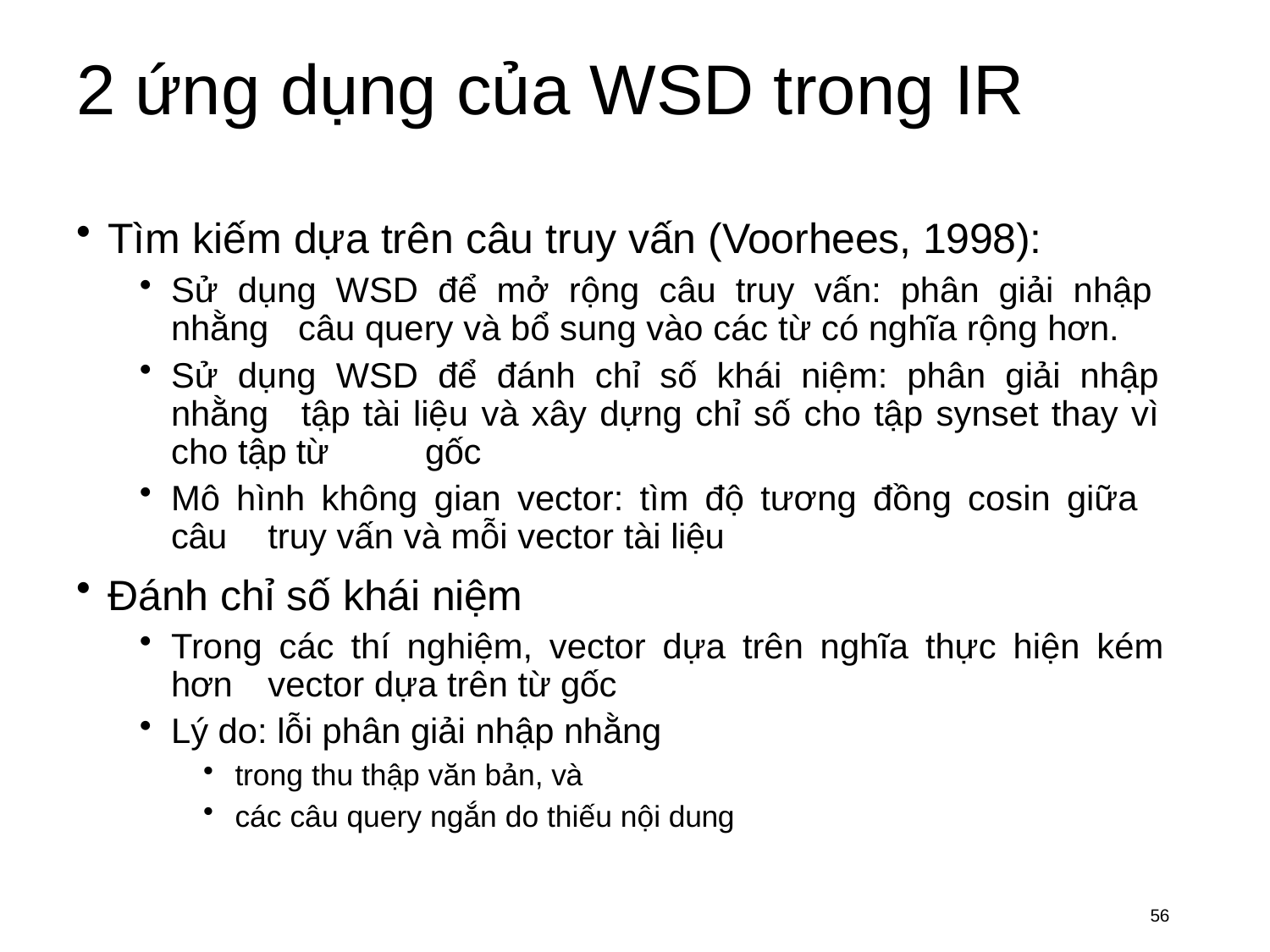

# 2 ứng dụng của WSD trong IR
Tìm kiếm dựa trên câu truy vấn (Voorhees, 1998):
Sử dụng WSD để mở rộng câu truy vấn: phân giải nhập nhằng 	câu query và bổ sung vào các từ có nghĩa rộng hơn.
Sử dụng WSD để đánh chỉ số khái niệm: phân giải nhập nhằng 	tập tài liệu và xây dựng chỉ số cho tập synset thay vì cho tập từ 	gốc
Mô hình không gian vector: tìm độ tương đồng cosin giữa câu 	truy vấn và mỗi vector tài liệu
Đánh chỉ số khái niệm
Trong các thí nghiệm, vector dựa trên nghĩa thực hiện kém hơn 	vector dựa trên từ gốc
Lý do: lỗi phân giải nhập nhằng
trong thu thập văn bản, và
các câu query ngắn do thiếu nội dung
56